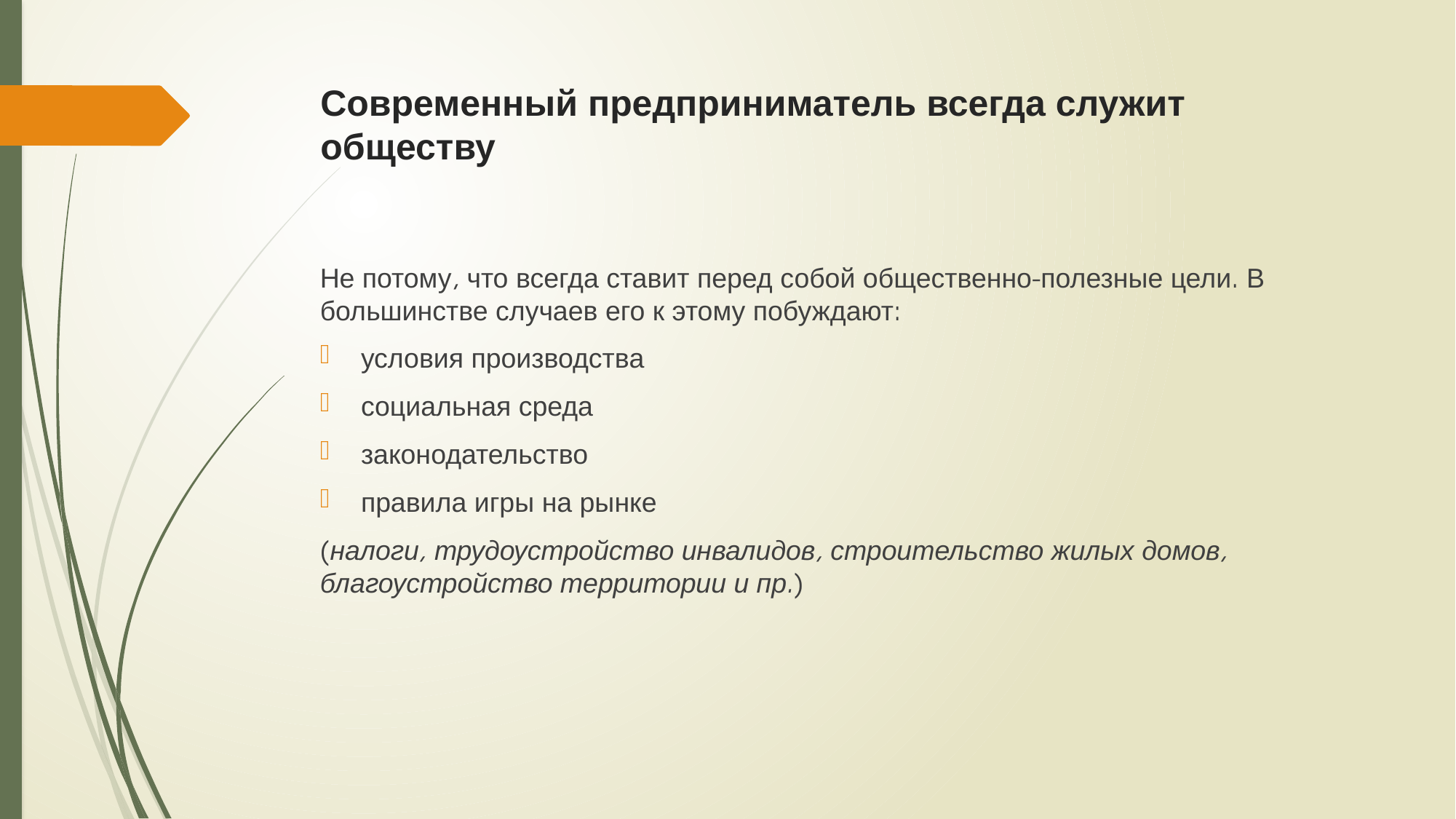

# Современный предприниматель всегда служит обществу
Не потому, что всегда ставит перед собой общественно-полезные цели. В большинстве случаев его к этому побуждают:
условия производства
социальная среда
законодательство
правила игры на рынке
(налоги, трудоустройство инвалидов, строительство жилых домов, благоустройство территории и пр.)